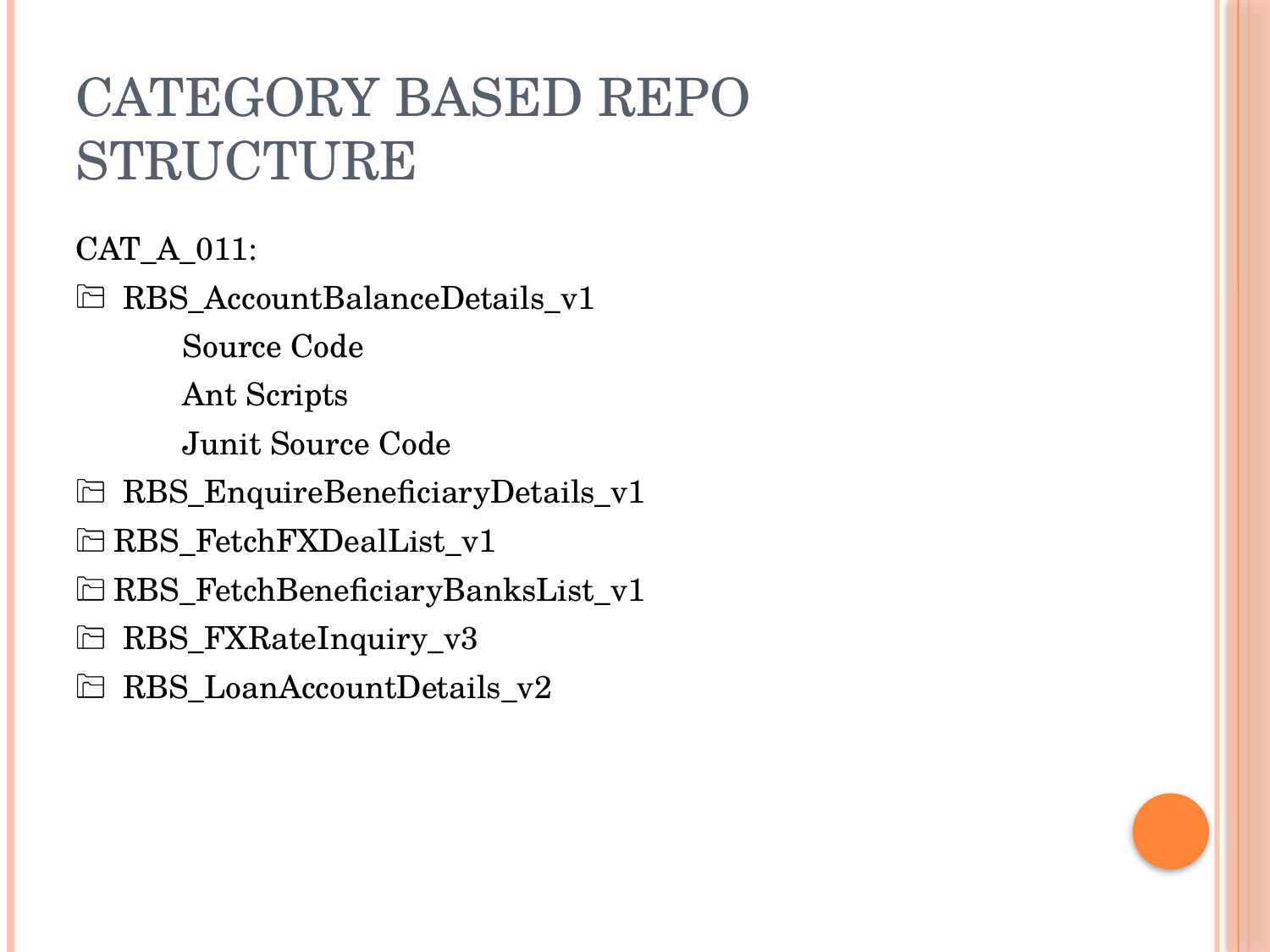

# Category based repo structure
CAT_A_011:
 RBS_AccountBalanceDetails_v1
            Source Code
            Ant Scripts
            Junit Source Code
 RBS_EnquireBeneficiaryDetails_v1
RBS_FetchFXDealList_v1
RBS_FetchBeneficiaryBanksList_v1
 RBS_FXRateInquiry_v3
 RBS_LoanAccountDetails_v2